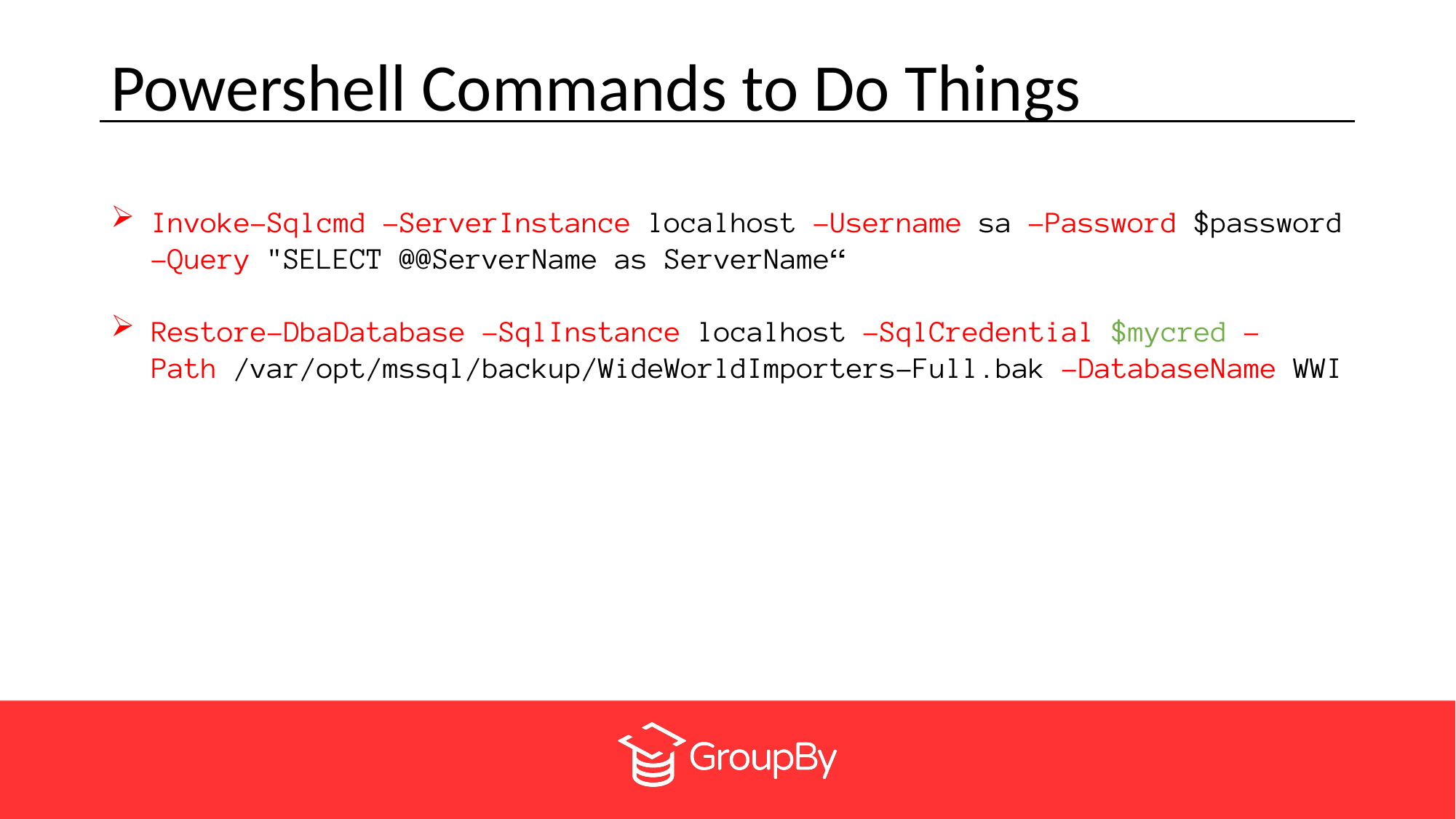

# Powershell Commands to Do Things
Invoke-Sqlcmd -ServerInstance localhost -Username sa -Password $password -Query "SELECT @@ServerName as ServerName“

Restore-DbaDatabase -SqlInstance localhost -SqlCredential $mycred -Path /var/opt/mssql/backup/WideWorldImporters-Full.bak -DatabaseName WWI